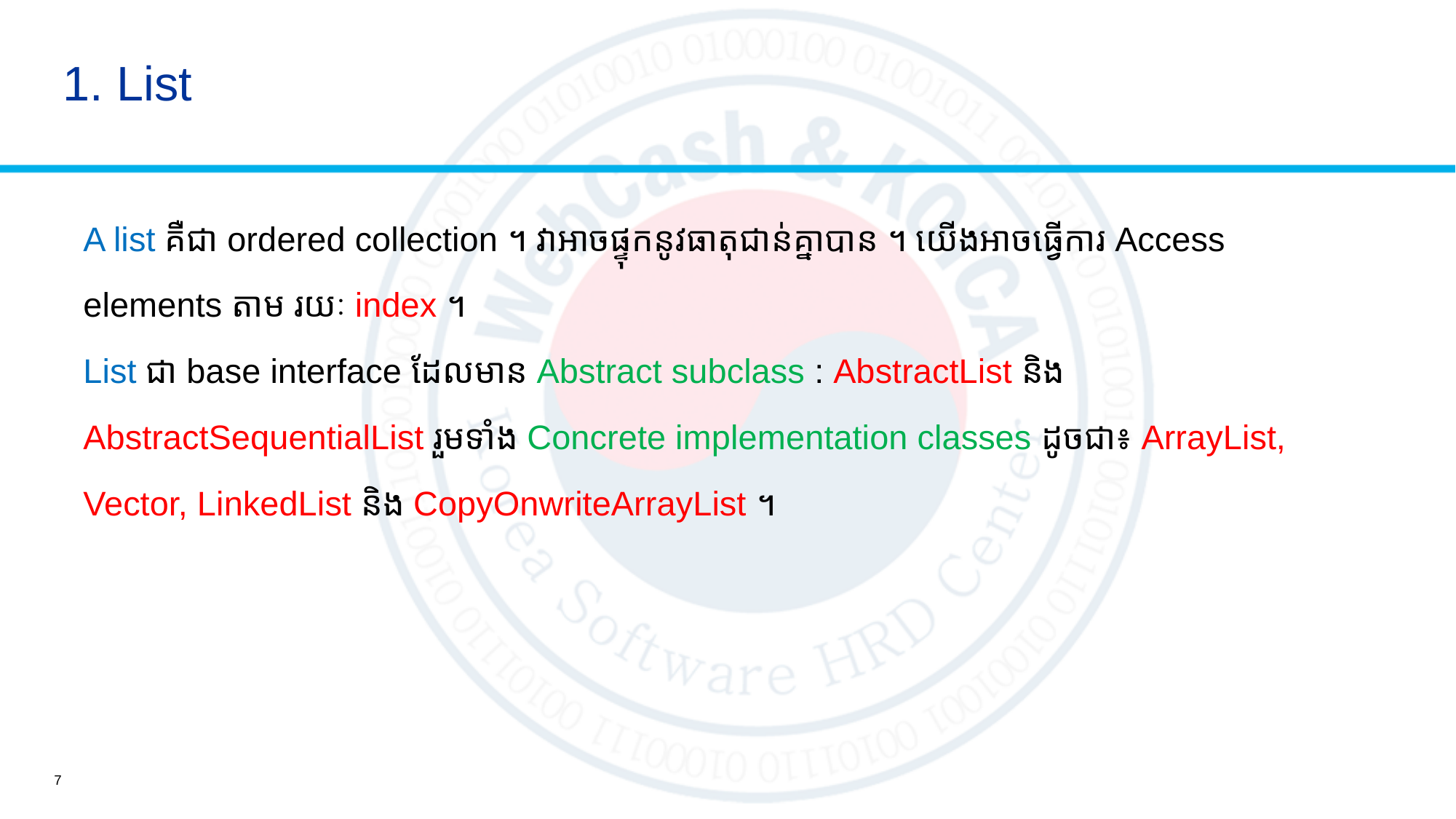

# 1. List
A list គឺជា ordered collection ។ វាអាចផ្ទុកនូវធាតុជាន់គ្នាបាន ។ យើងអាចធ្វើការ Access
elements តាម រយៈ index ។
List ជា base interface ដែលមាន Abstract subclass : AbstractList និង
AbstractSequentialList រួមទាំង Concrete implementation classes ដូចជា៖ ArrayList,
Vector, LinkedList និង CopyOnwriteArrayList ។
7